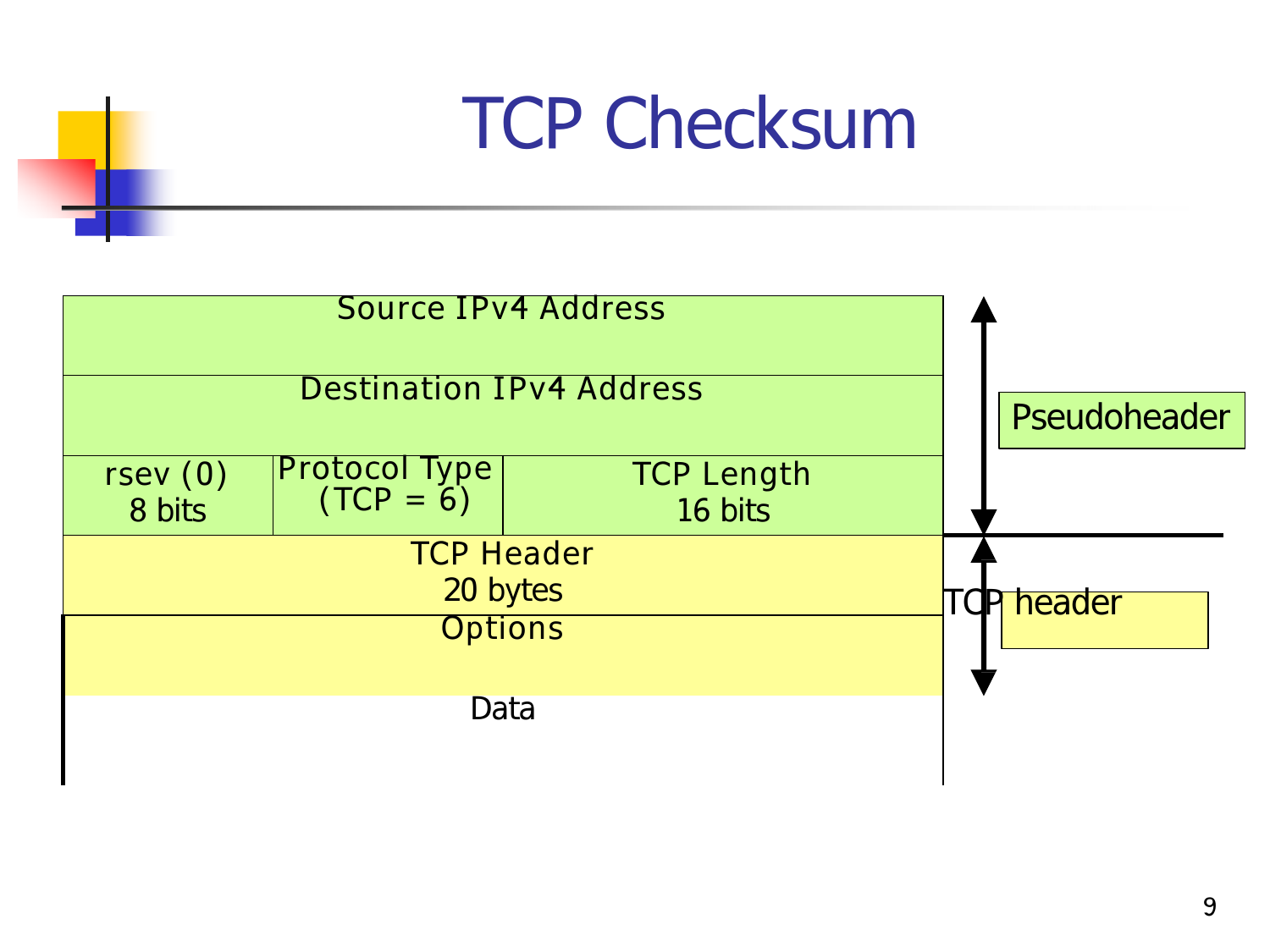

# TCP Checksum

| Source IPv4 Address |  |  |  |
| --- | --- | --- | --- |
| Destination IPv4 Address |  |  |  |
| rsev (0) 8 bits | Protocol Type (TCP = 6) | TCP Length 16 bits |  |
| TCP Header 20 bytes |  |  | TCP header |
| Options |  |  |  |
| Data |  |  |  |

Pseudoheader

9